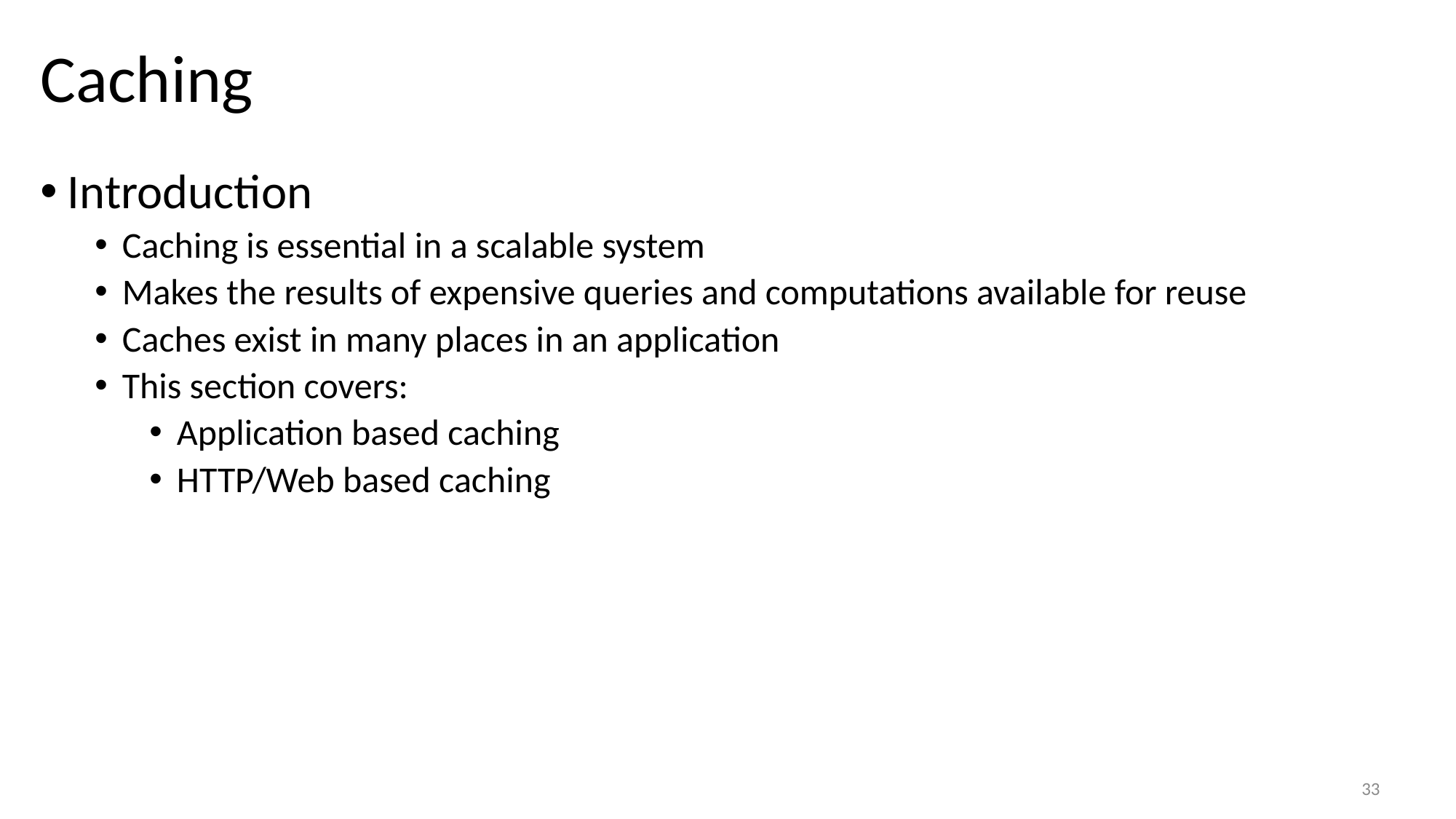

# Caching
Introduction
Caching is essential in a scalable system
Makes the results of expensive queries and computations available for reuse
Caches exist in many places in an application
This section covers:
Application based caching
HTTP/Web based caching